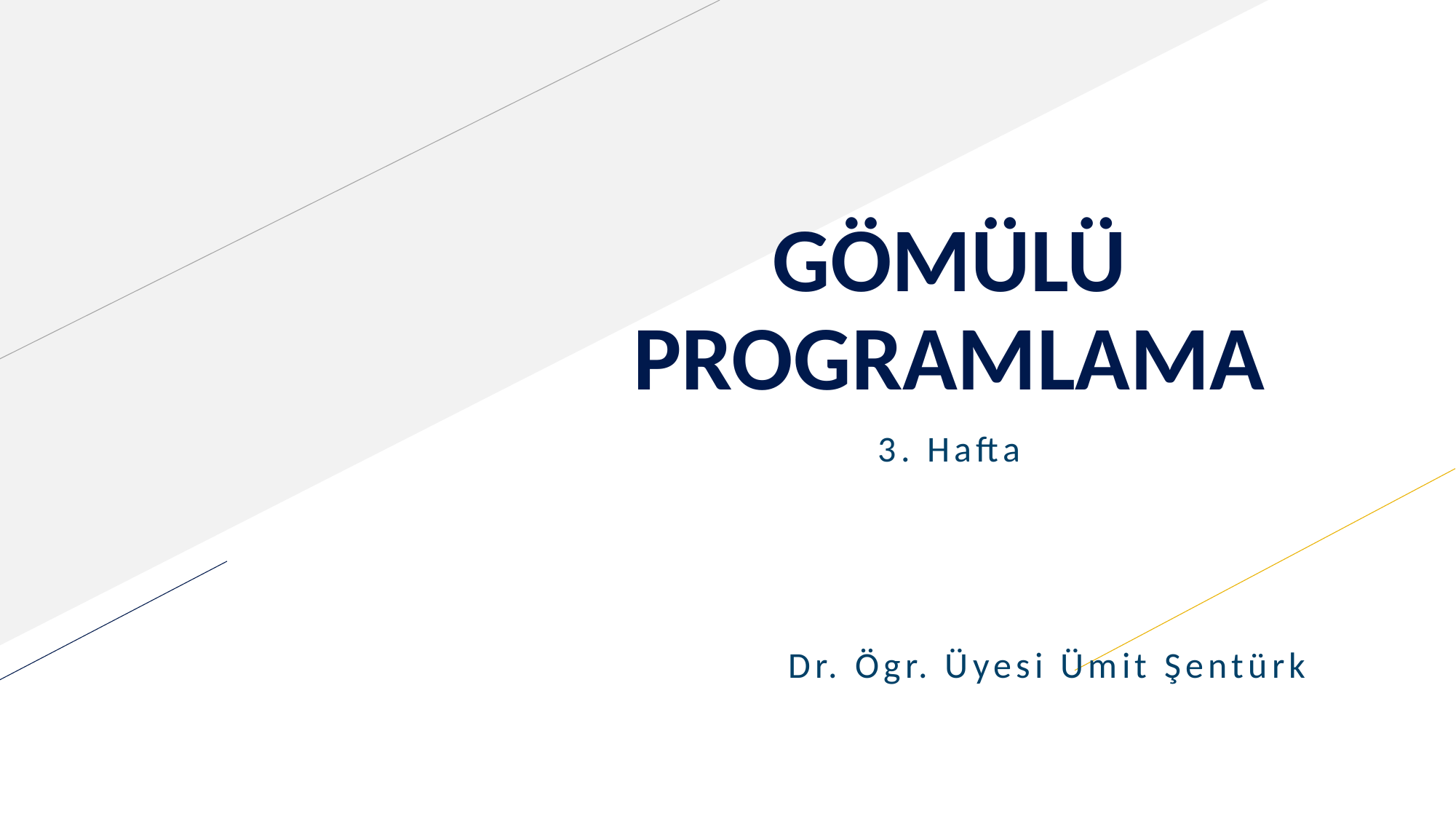

# GÖMÜLÜ PROGRAMLAMA
3. Hafta
Dr. Ögr. Üyesi Ümit Şentürk